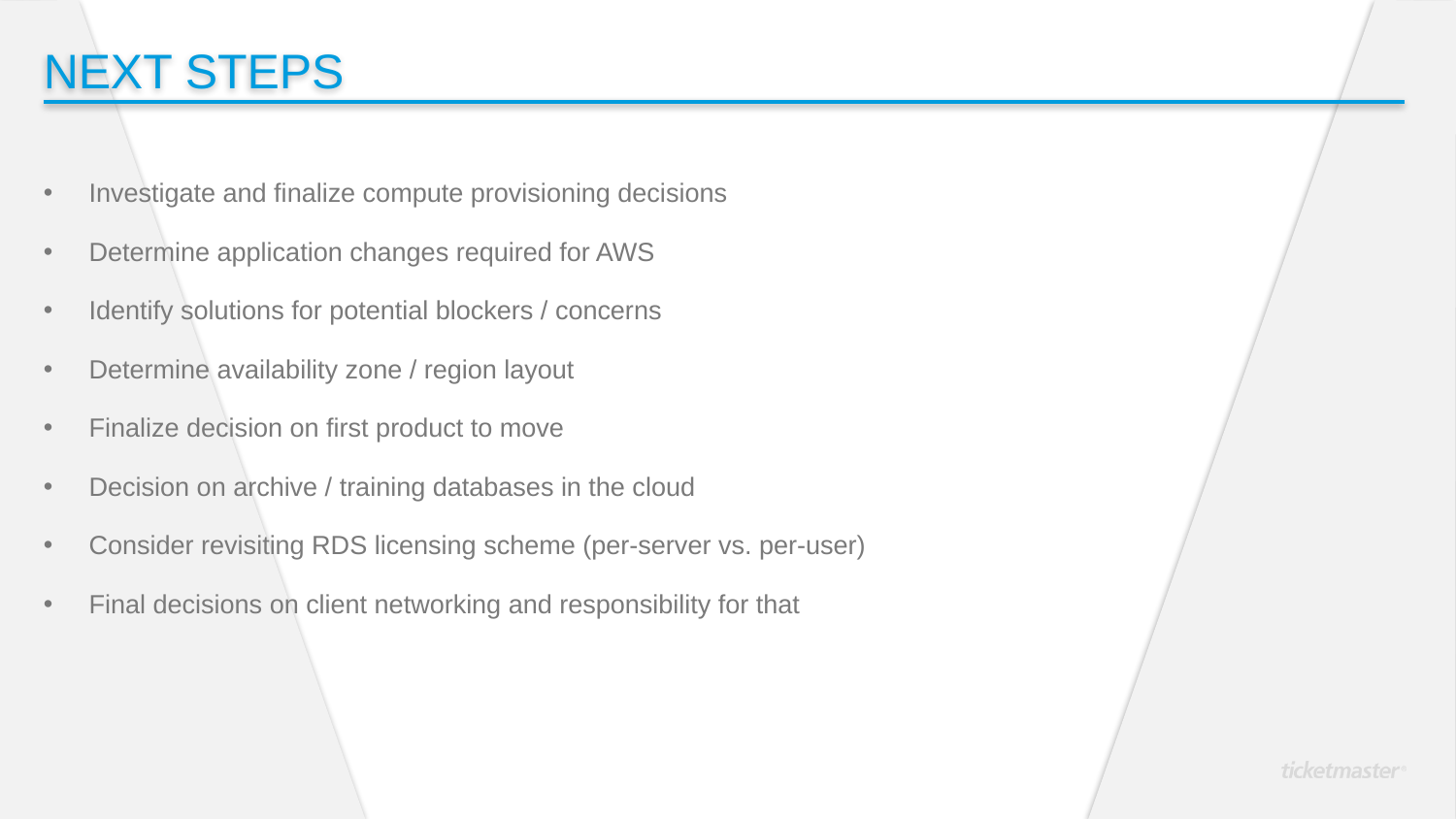

Next Steps

Investigate and finalize compute provisioning decisions
Determine application changes required for AWS
Identify solutions for potential blockers / concerns
Determine availability zone / region layout
Finalize decision on first product to move
Decision on archive / training databases in the cloud
Consider revisiting RDS licensing scheme (per-server vs. per-user)
Final decisions on client networking and responsibility for that